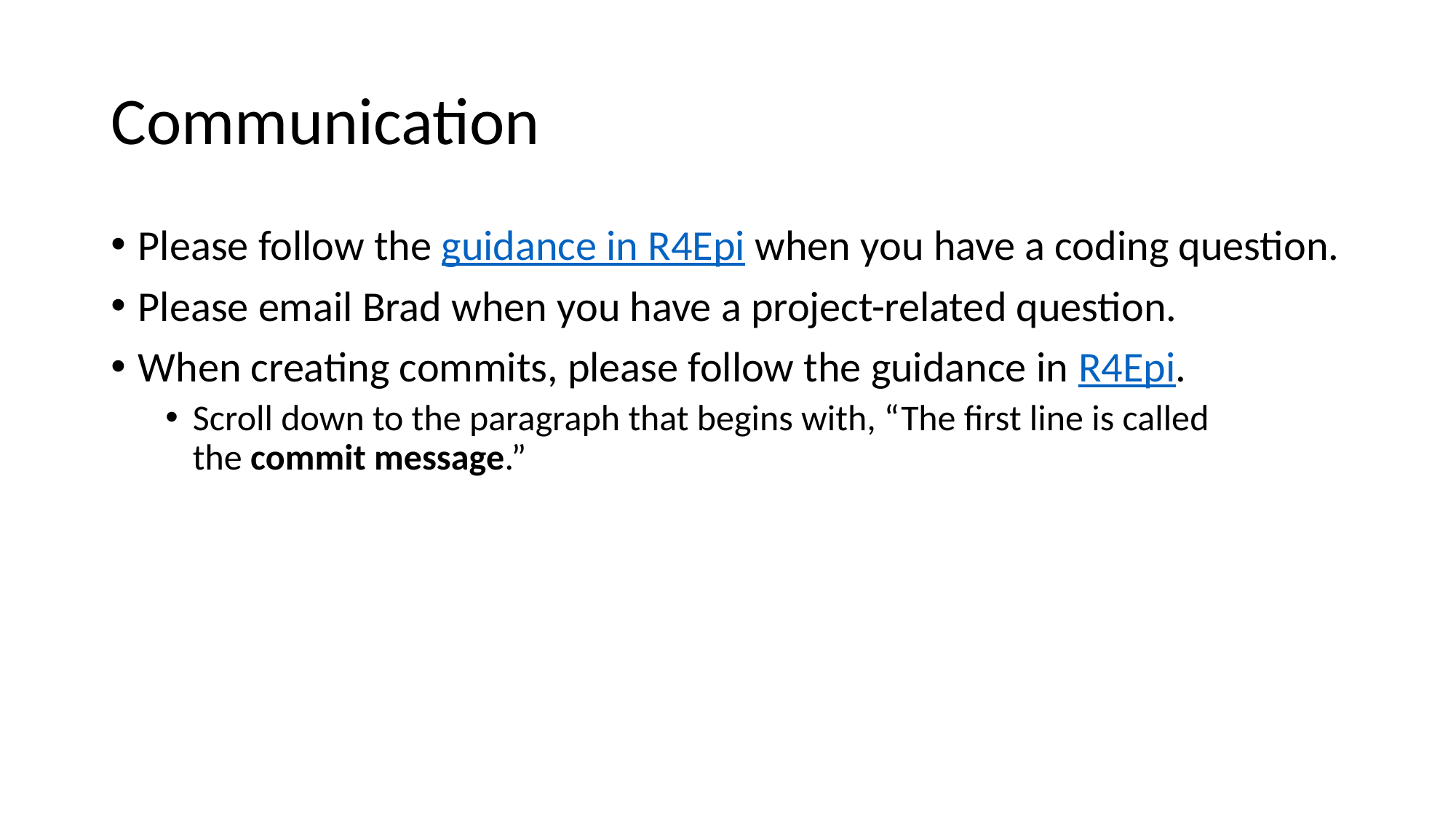

# Communication
Please follow the guidance in R4Epi when you have a coding question.
Please email Brad when you have a project-related question.
When creating commits, please follow the guidance in R4Epi.
Scroll down to the paragraph that begins with, “The first line is called the commit message.”